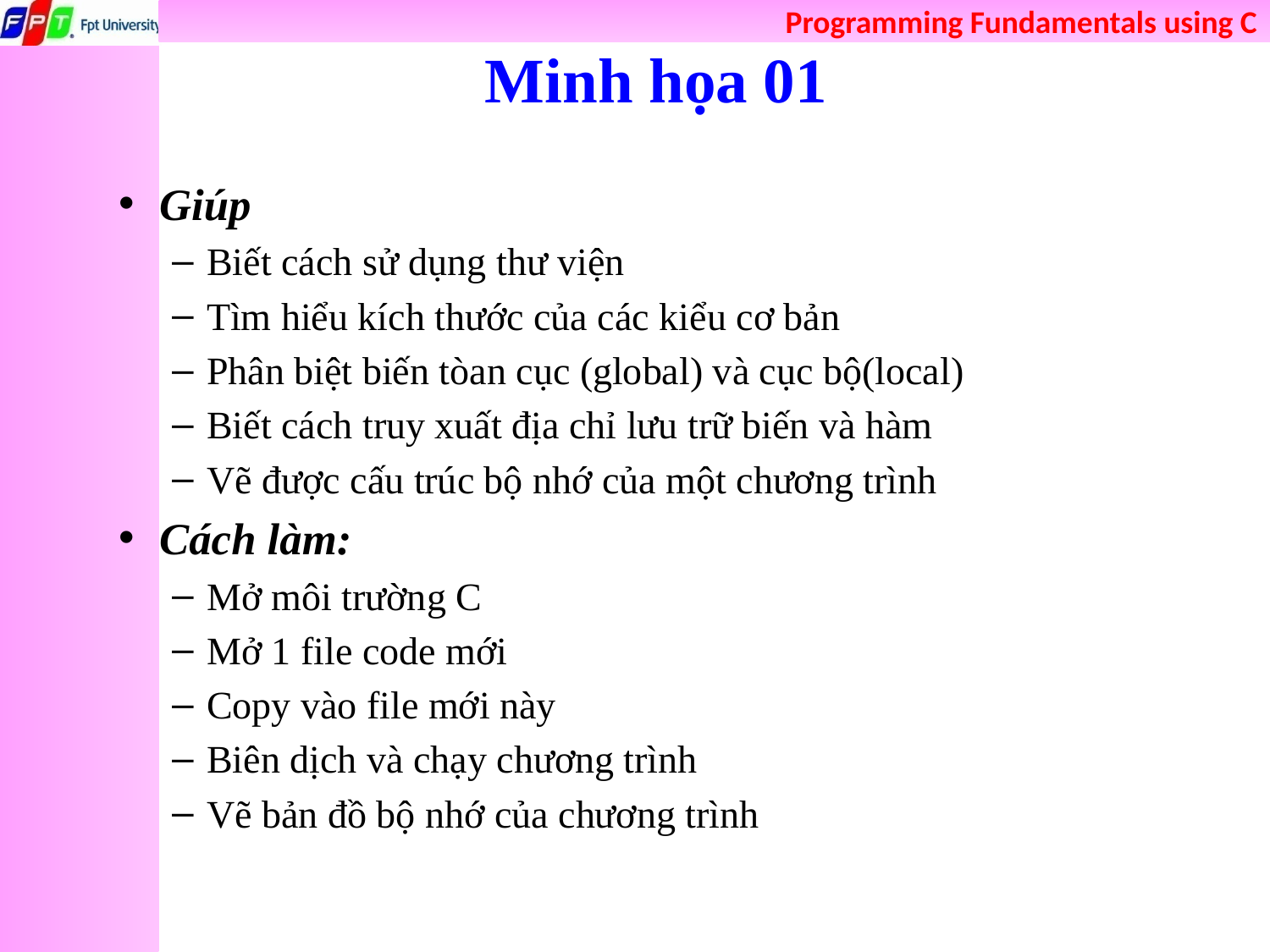

# Minh họa 01
Giúp
Biết cách sử dụng thư viện
Tìm hiểu kích thước của các kiểu cơ bản
Phân biệt biến tòan cục (global) và cục bộ(local)
Biết cách truy xuất địa chỉ lưu trữ biến và hàm
Vẽ được cấu trúc bộ nhớ của một chương trình
Cách làm:
Mở môi trường C
Mở 1 file code mới
Copy vào file mới này
Biên dịch và chạy chương trình
Vẽ bản đồ bộ nhớ của chương trình